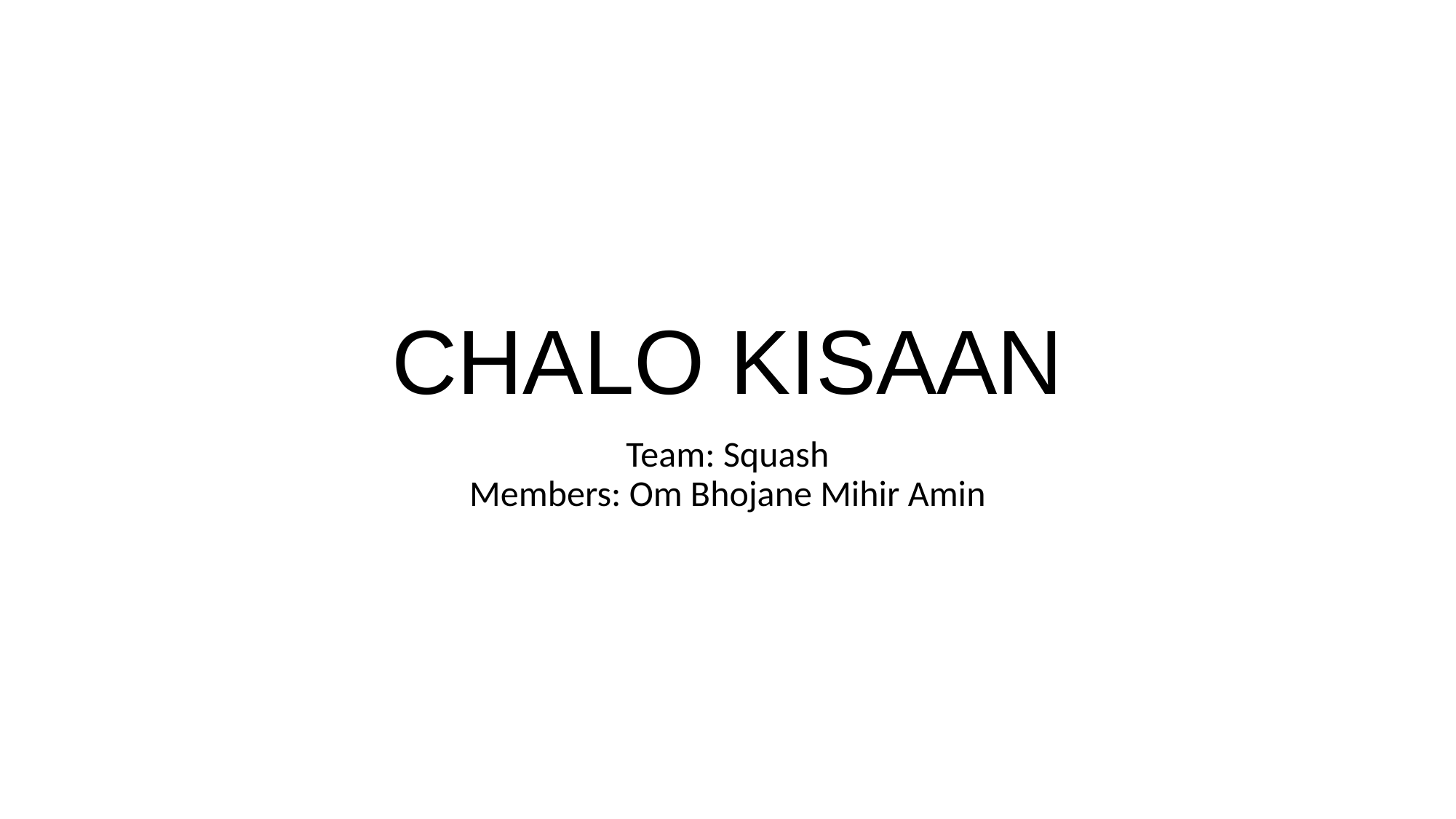

# CHALO KISAAN
Team: Squash
Members: Om Bhojane Mihir Amin